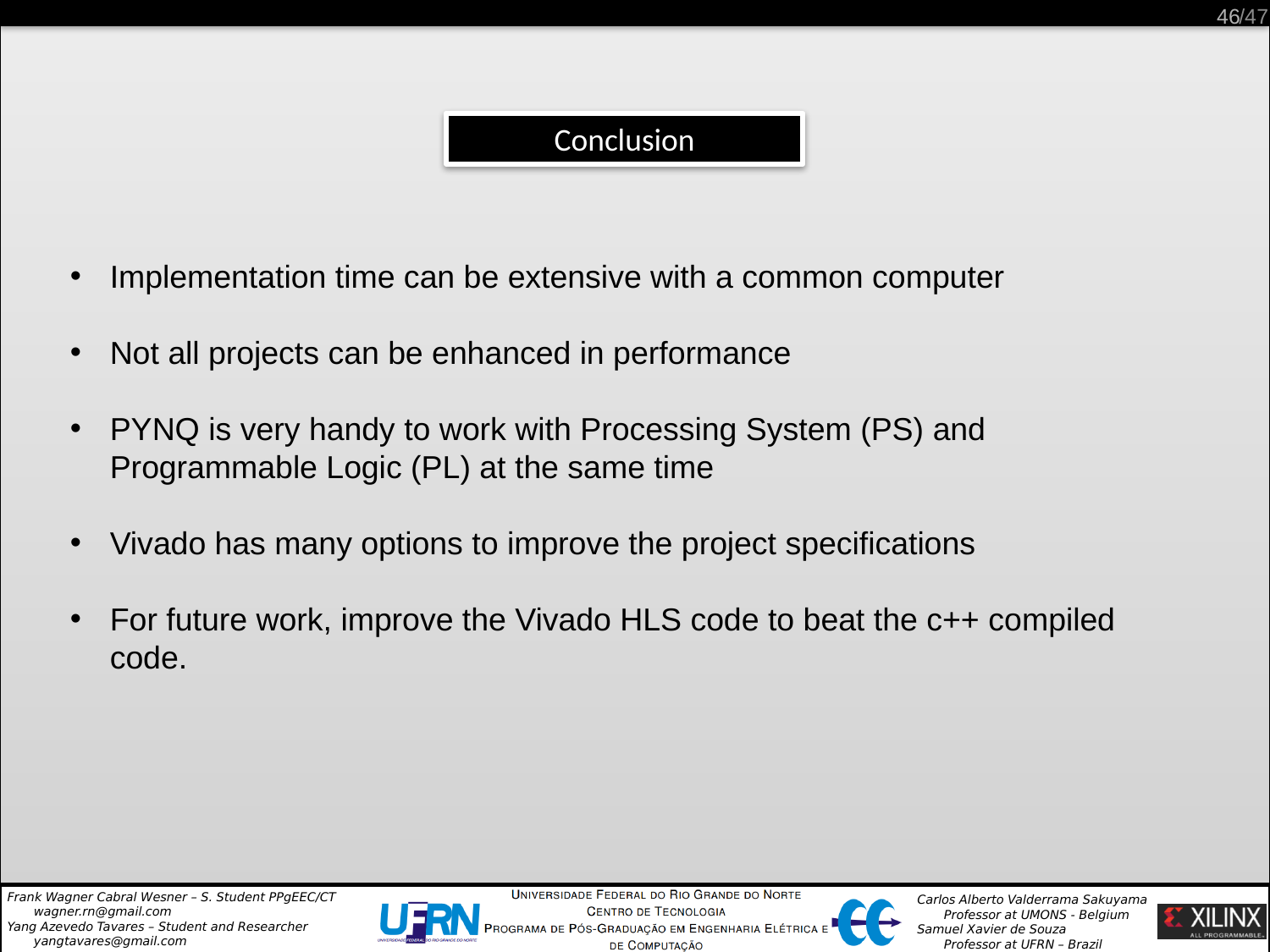

46
Conclusion
Implementation time can be extensive with a common computer

Not all projects can be enhanced in performance

PYNQ is very handy to work with Processing System (PS) and Programmable Logic (PL) at the same time

Vivado has many options to improve the project specifications

For future work, improve the Vivado HLS code to beat the c++ compiled code.